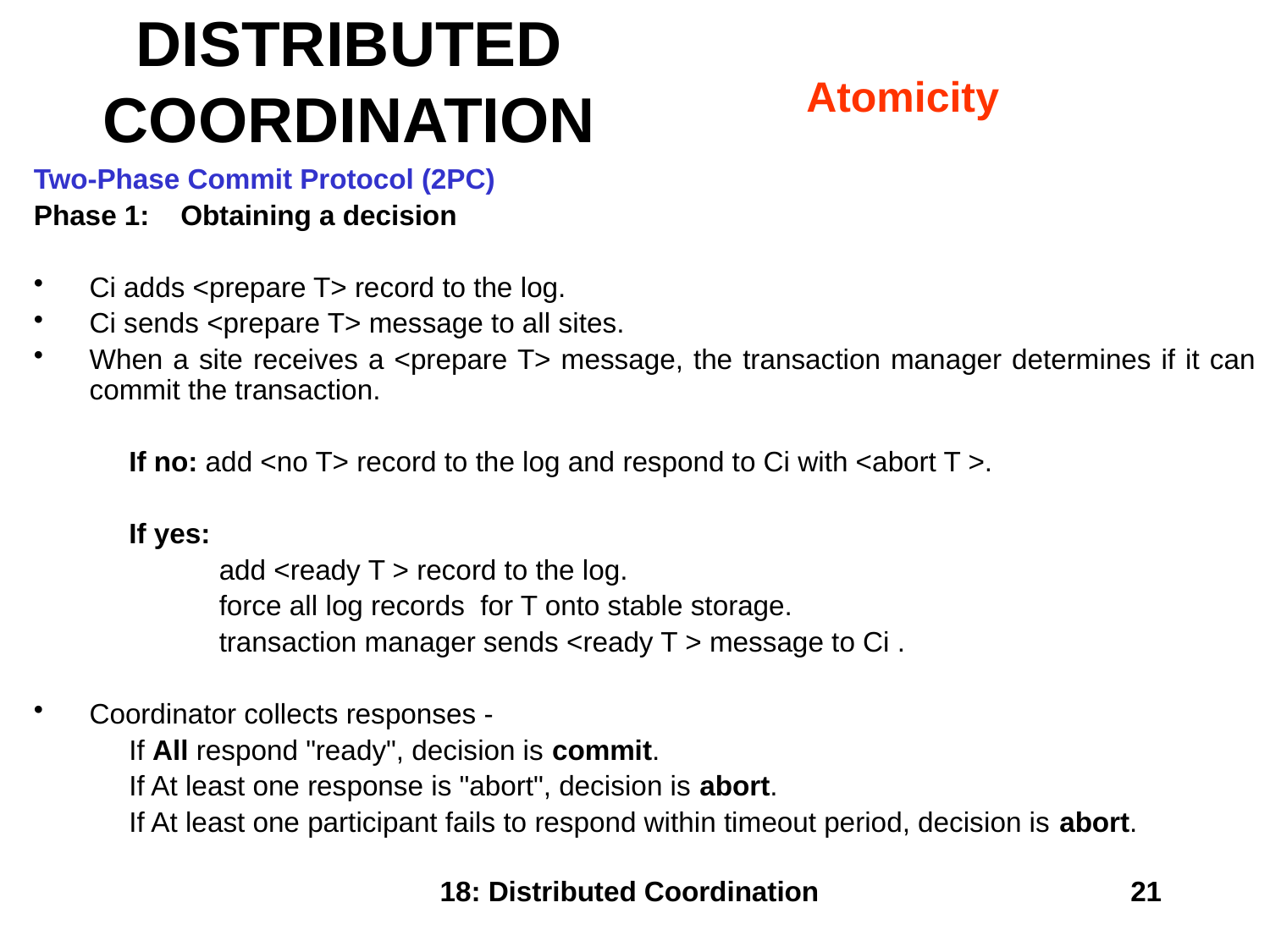

# DISTRIBUTED COORDINATION
Atomicity
Two-Phase Commit Protocol (2PC)
Phase 1:    Obtaining a decision

Ci adds <prepare T> record to the log.
Ci sends <prepare T> message to all sites.
When a site receives a <prepare T> message, the transaction manager determines if it can commit the transaction.

If no: add <no T> record to the log and respond to Ci with <abort T >.

If yes:
add <ready T > record to the log.
force all log records  for T onto stable storage.
transaction manager sends <ready T > message to Ci .

Coordinator collects responses -
If All respond "ready", decision is commit.
If At least one response is "abort", decision is abort.
If At least one participant fails to respond within timeout period, decision is abort.
18: Distributed Coordination
21